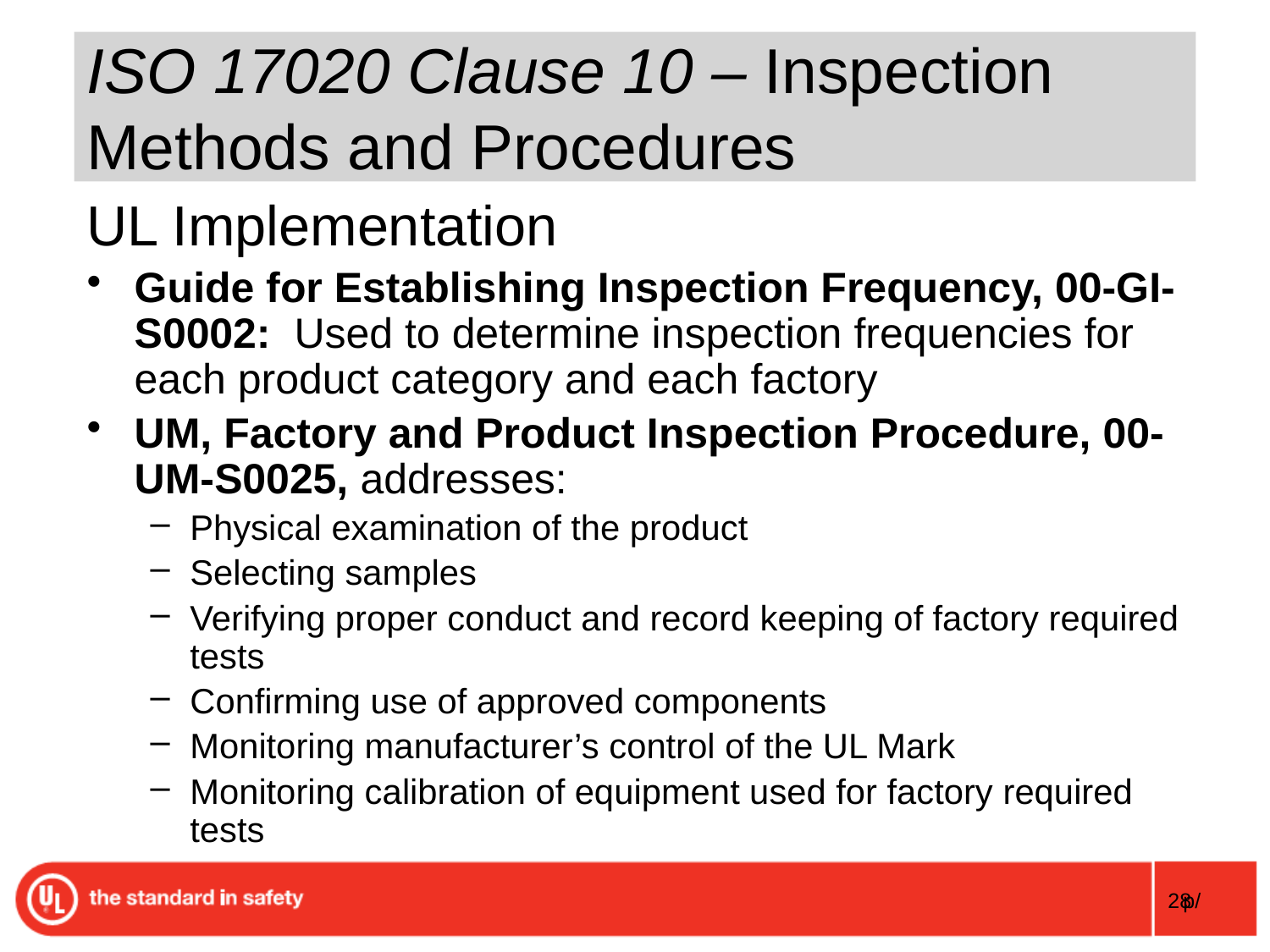

# ISO 17020 Clause 10 – Inspection Methods and Procedures
UL Implementation
Guide for Establishing Inspection Frequency, 00-GI-S0002:  Used to determine inspection frequencies for each product category and each factory
UM, Factory and Product Inspection Procedure, 00-UM-S0025, addresses:
Physical examination of the product
Selecting samples
Verifying proper conduct and record keeping of factory required tests
Confirming use of approved components
Monitoring manufacturer’s control of the UL Mark
Monitoring calibration of equipment used for factory required tests